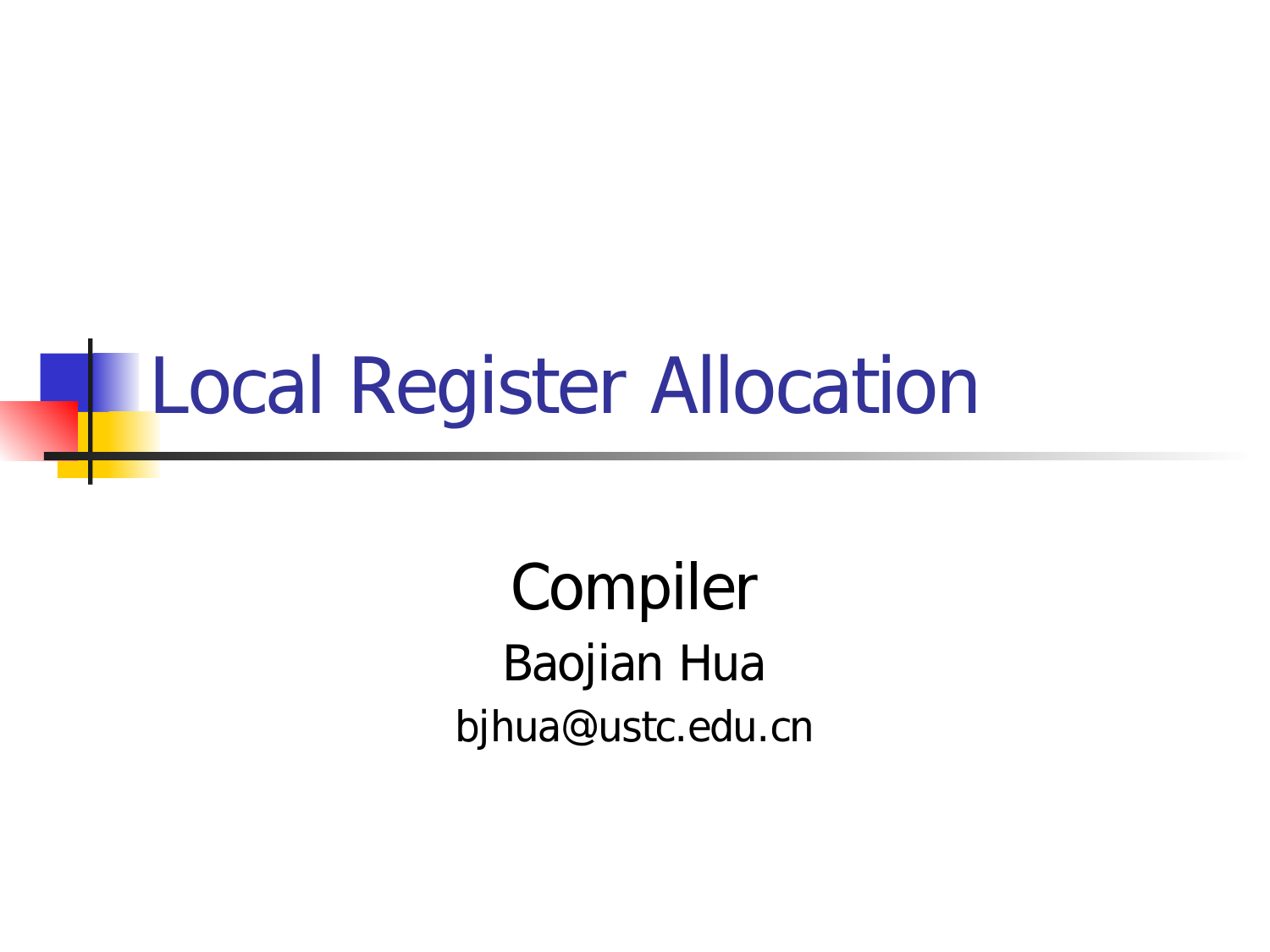

# Local Register Allocation
Compiler
Baojian Hua
bjhua@ustc.edu.cn